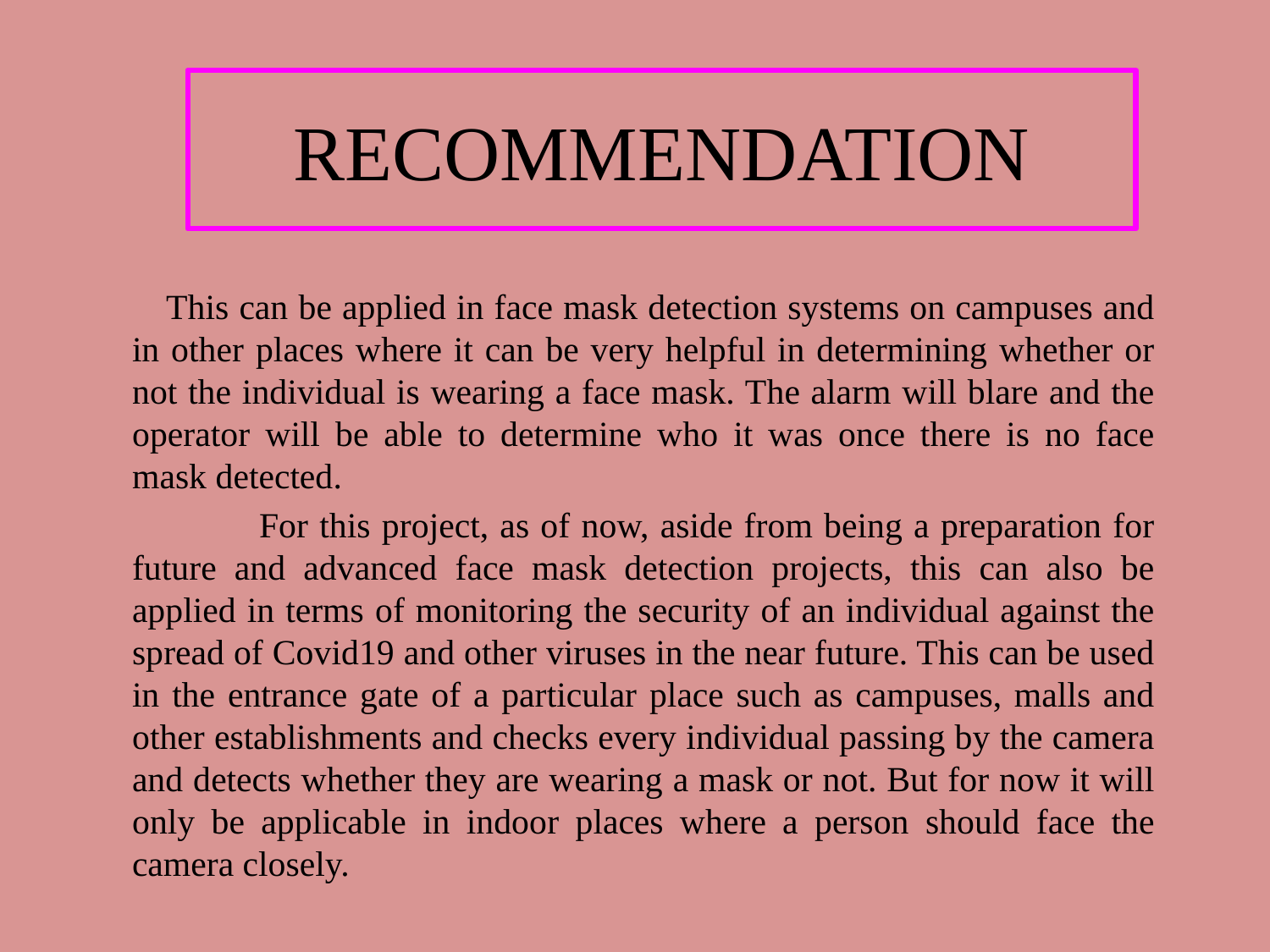

# RECOMMENDATION
 This can be applied in face mask detection systems on campuses and in other places where it can be very helpful in determining whether or not the individual is wearing a face mask. The alarm will blare and the operator will be able to determine who it was once there is no face mask detected.
	For this project, as of now, aside from being a preparation for future and advanced face mask detection projects, this can also be applied in terms of monitoring the security of an individual against the spread of Covid19 and other viruses in the near future. This can be used in the entrance gate of a particular place such as campuses, malls and other establishments and checks every individual passing by the camera and detects whether they are wearing a mask or not. But for now it will only be applicable in indoor places where a person should face the camera closely.